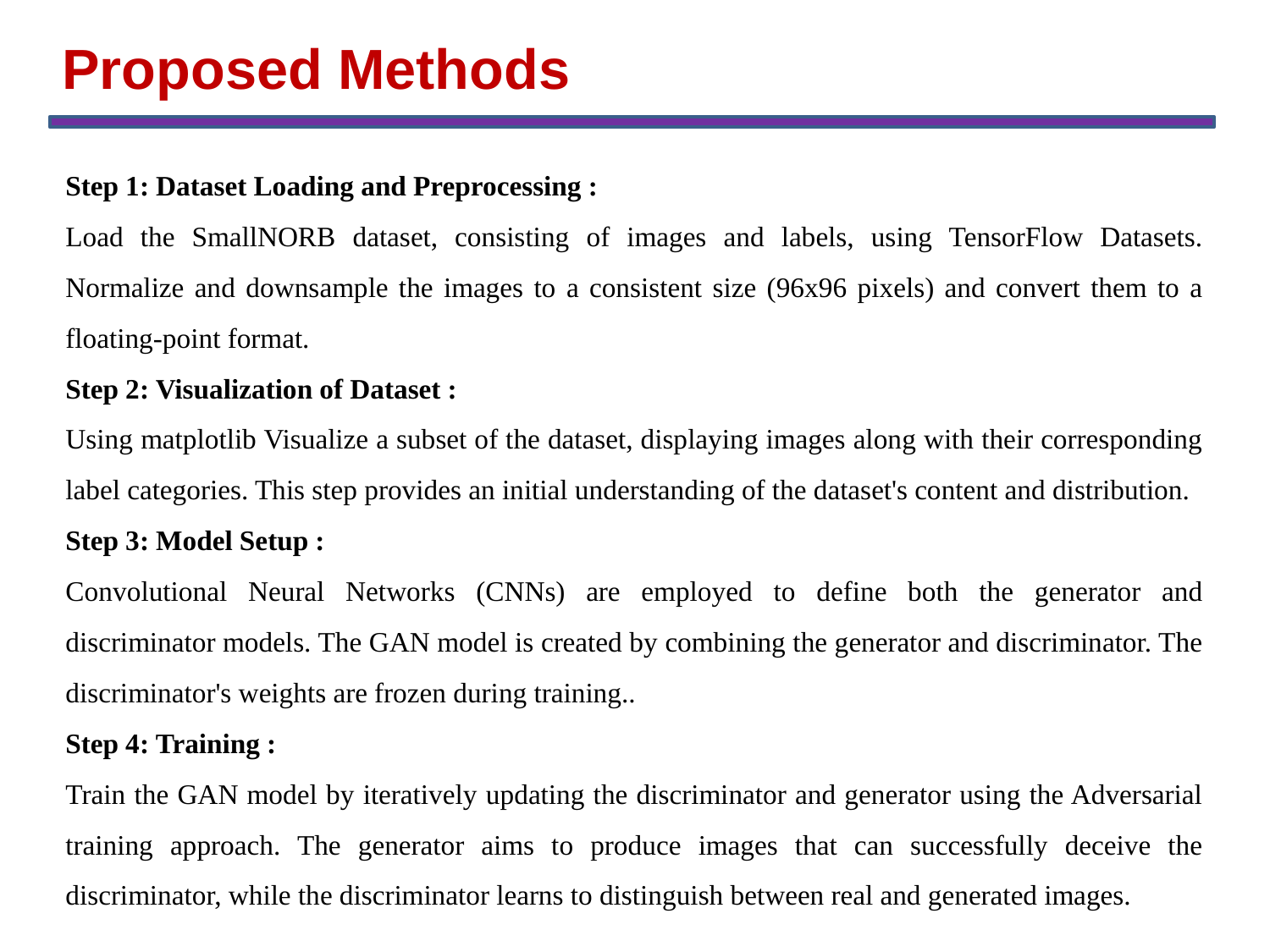

Proposed Methods

Step 1: Dataset Loading and Preprocessing :
Load the SmallNORB dataset, consisting of images and labels, using TensorFlow Datasets. Normalize and downsample the images to a consistent size (96x96 pixels) and convert them to a floating-point format.
Step 2: Visualization of Dataset :
Using matplotlib Visualize a subset of the dataset, displaying images along with their corresponding label categories. This step provides an initial understanding of the dataset's content and distribution.
Step 3: Model Setup :
Convolutional Neural Networks (CNNs) are employed to define both the generator and discriminator models. The GAN model is created by combining the generator and discriminator. The discriminator's weights are frozen during training..
Step 4: Training :
Train the GAN model by iteratively updating the discriminator and generator using the Adversarial training approach. The generator aims to produce images that can successfully deceive the discriminator, while the discriminator learns to distinguish between real and generated images.